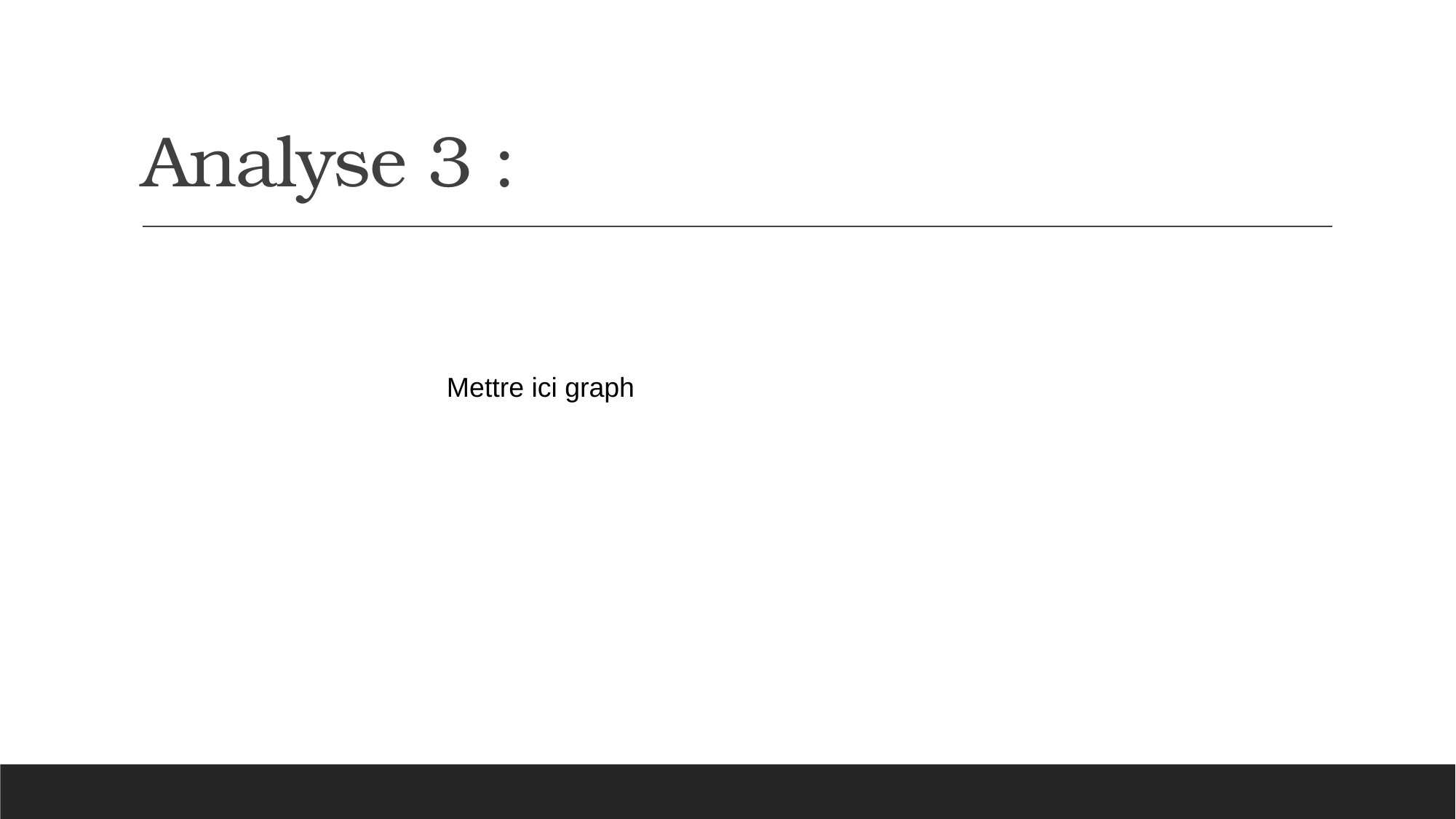

# Analyse 3 :
Mettre ici graph